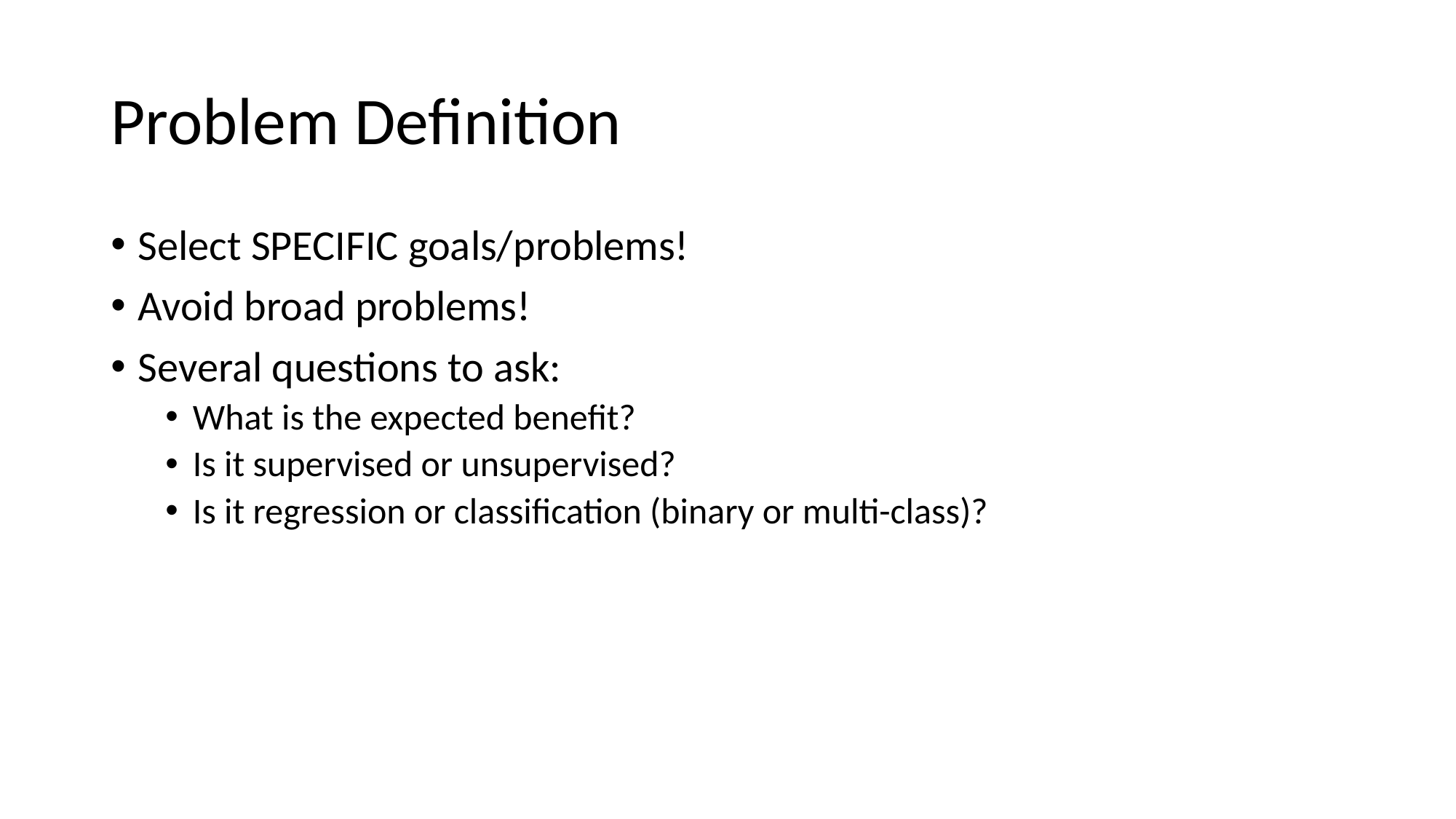

# Problem Definition
Select SPECIFIC goals/problems!
Avoid broad problems!
Several questions to ask:
What is the expected benefit?
Is it supervised or unsupervised?
Is it regression or classification (binary or multi-class)?